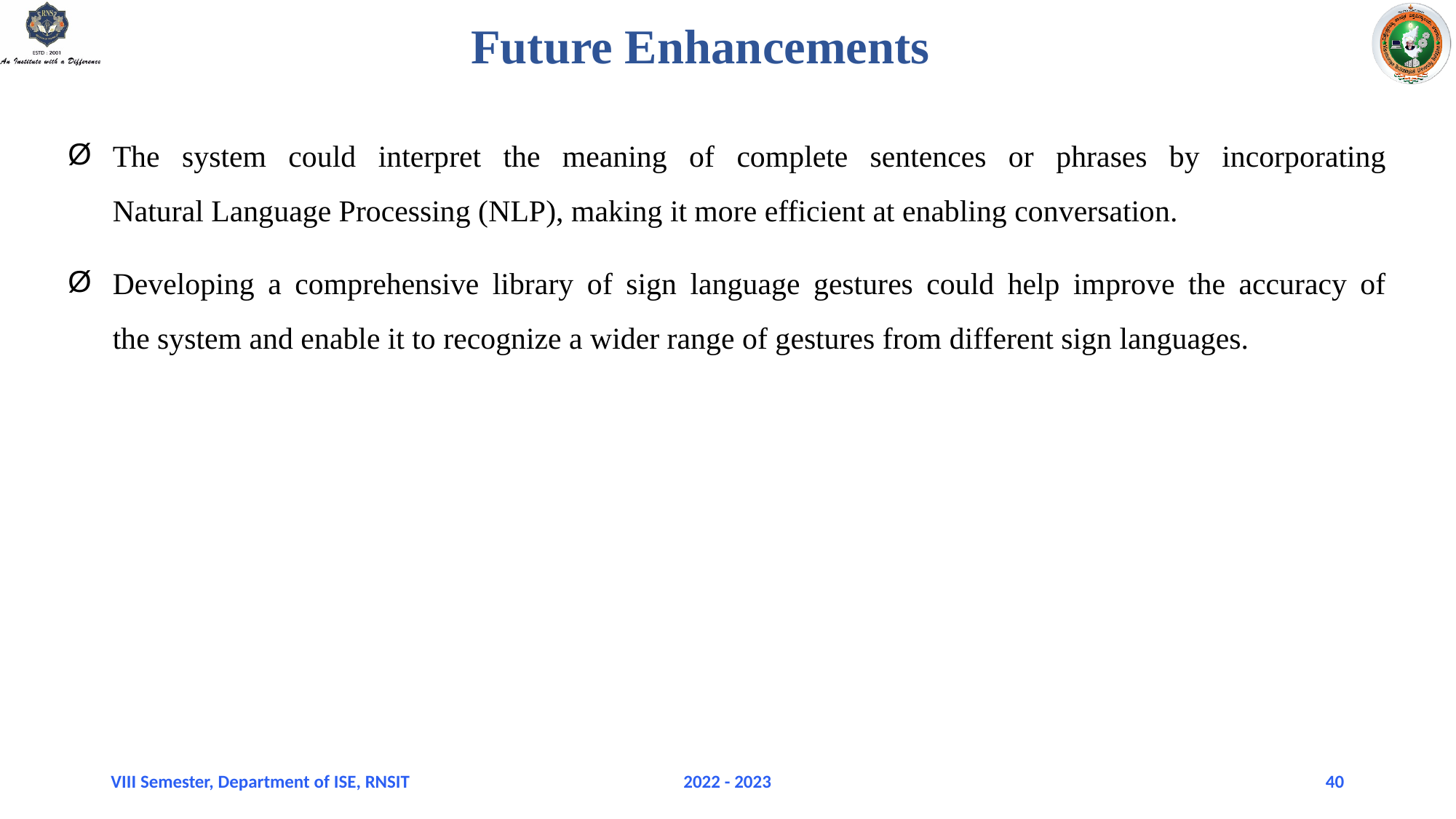

# Future Enhancements
The system could interpret the meaning of complete sentences or phrases by incorporating Natural Language Processing (NLP), making it more efficient at enabling conversation.
Developing a comprehensive library of sign language gestures could help improve the accuracy of the system and enable it to recognize a wider range of gestures from different sign languages.

VIII Semester, Department of ISE, RNSIT
2022 - 2023
40